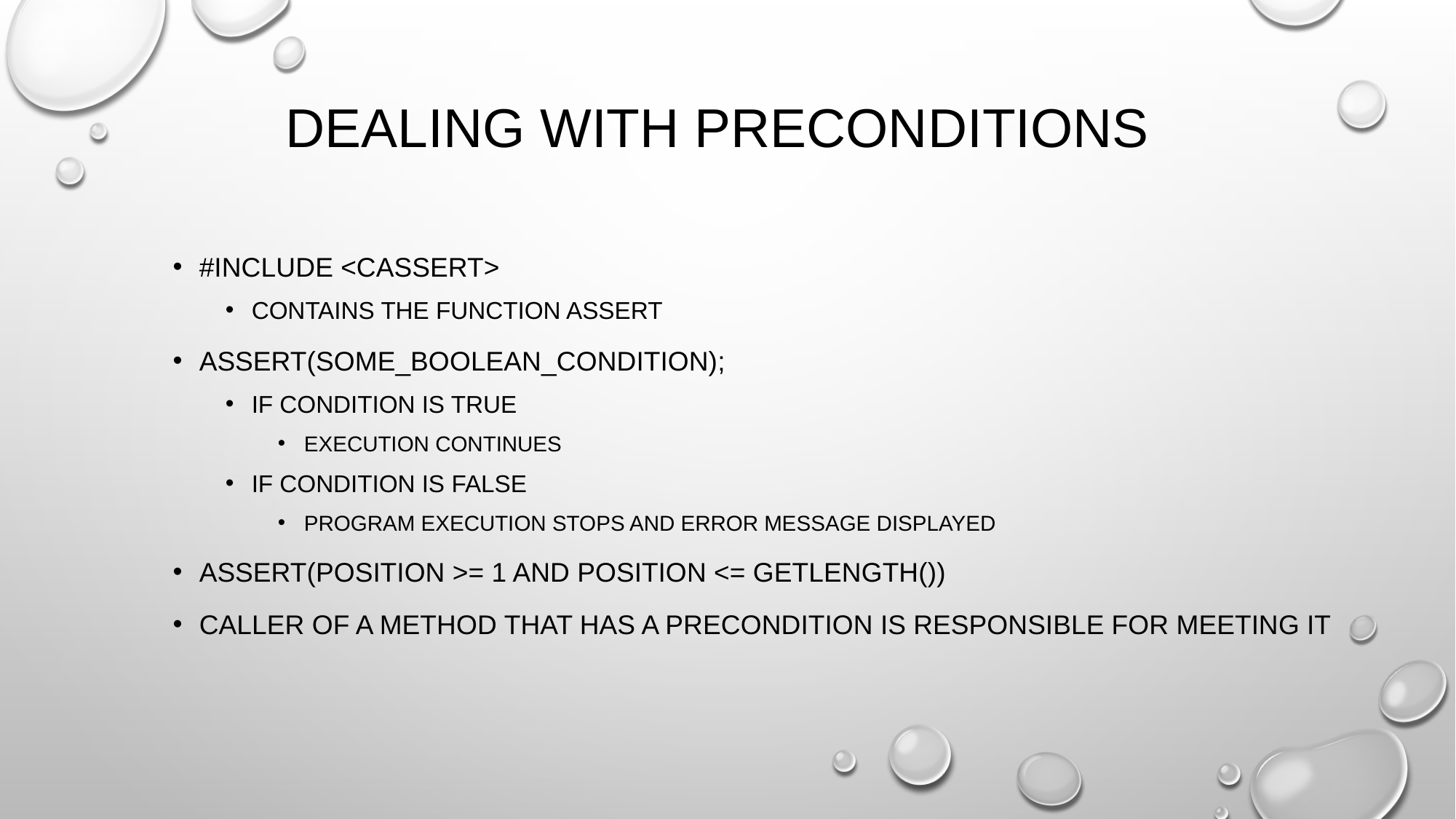

# Dealing with preconditions
#include <cassert>
Contains the function assert
assert(some_Boolean_condition);
if condition is true
execution continues
If condition is false
program execution stops and error message displayed
Assert(position >= 1 and position <= getLength())
Caller of a method that has a precondition is responsible for meeting it